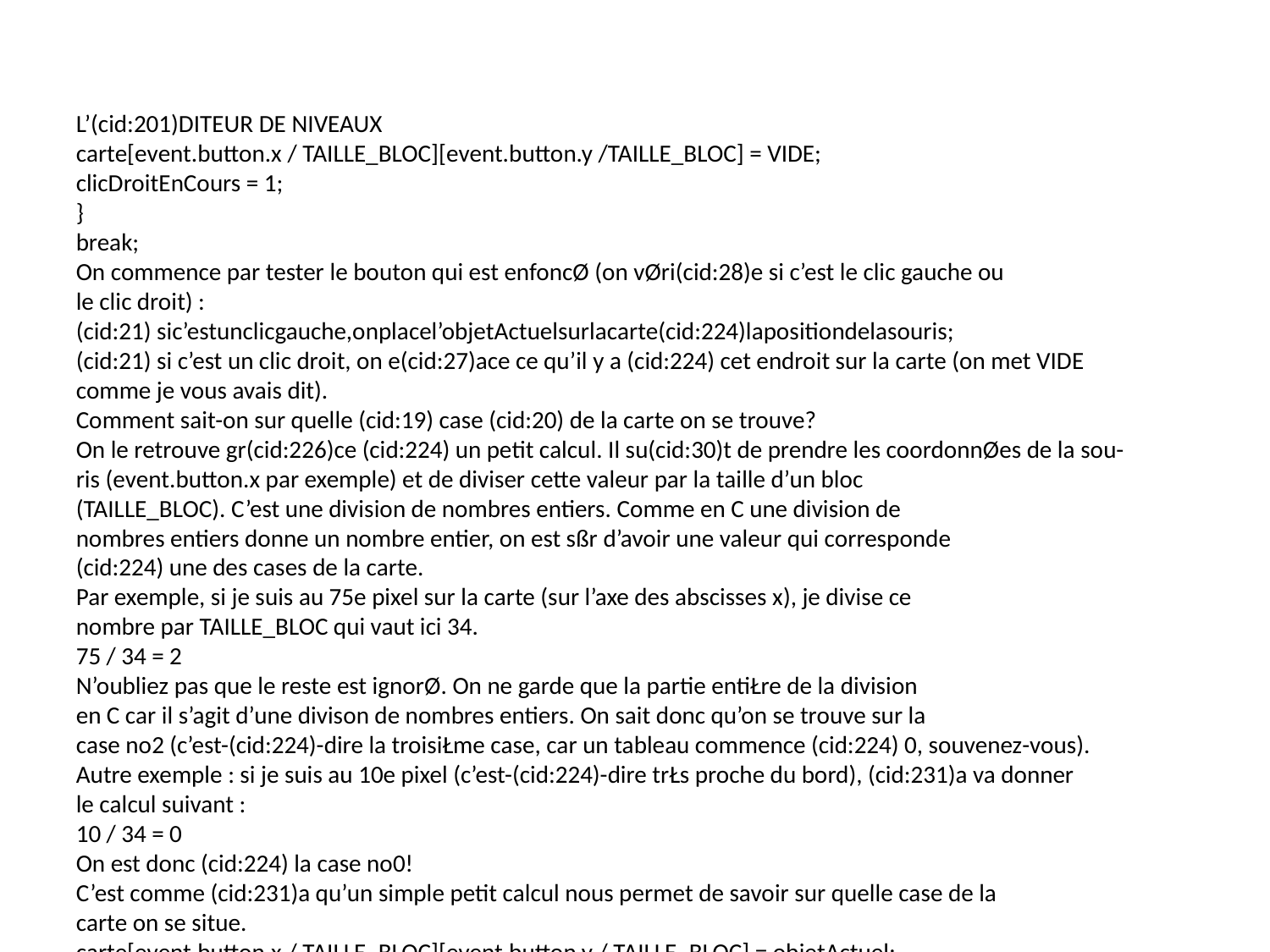

L’(cid:201)DITEUR DE NIVEAUX
carte[event.button.x / TAILLE_BLOC][event.button.y /TAILLE_BLOC] = VIDE;
clicDroitEnCours = 1;
}
break;
On commence par tester le bouton qui est enfoncØ (on vØri(cid:28)e si c’est le clic gauche ou
le clic droit) :
(cid:21) sic’estunclicgauche,onplacel’objetActuelsurlacarte(cid:224)lapositiondelasouris;
(cid:21) si c’est un clic droit, on e(cid:27)ace ce qu’il y a (cid:224) cet endroit sur la carte (on met VIDE
comme je vous avais dit).
Comment sait-on sur quelle (cid:19) case (cid:20) de la carte on se trouve?
On le retrouve gr(cid:226)ce (cid:224) un petit calcul. Il su(cid:30)t de prendre les coordonnØes de la sou-
ris (event.button.x par exemple) et de diviser cette valeur par la taille d’un bloc
(TAILLE_BLOC). C’est une division de nombres entiers. Comme en C une division de
nombres entiers donne un nombre entier, on est sßr d’avoir une valeur qui corresponde
(cid:224) une des cases de la carte.
Par exemple, si je suis au 75e pixel sur la carte (sur l’axe des abscisses x), je divise ce
nombre par TAILLE_BLOC qui vaut ici 34.
75 / 34 = 2
N’oubliez pas que le reste est ignorØ. On ne garde que la partie entiŁre de la division
en C car il s’agit d’une divison de nombres entiers. On sait donc qu’on se trouve sur la
case no2 (c’est-(cid:224)-dire la troisiŁme case, car un tableau commence (cid:224) 0, souvenez-vous).
Autre exemple : si je suis au 10e pixel (c’est-(cid:224)-dire trŁs proche du bord), (cid:231)a va donner
le calcul suivant :
10 / 34 = 0
On est donc (cid:224) la case no0!
C’est comme (cid:231)a qu’un simple petit calcul nous permet de savoir sur quelle case de la
carte on se situe.
carte[event.button.x / TAILLE_BLOC][event.button.y / TAILLE_BLOC] = objetActuel;
Autre chose trŁs importante : on met un boolØen clicGaucheEnCours (ou clicDroit
selon le cas) (cid:224) 1. Cela nous permettra de savoir lors d’un ØvØnement MOUSEMOTION si
un bouton de la souris est enfoncØ pendant le dØplacement.
SDL_MOUSEBUTTONUP
case SDL_MOUSEBUTTONUP: // On dØsactive le boolØen qui disait qu’un bouton Øtait
(cid:44)→ enfoncØ
405